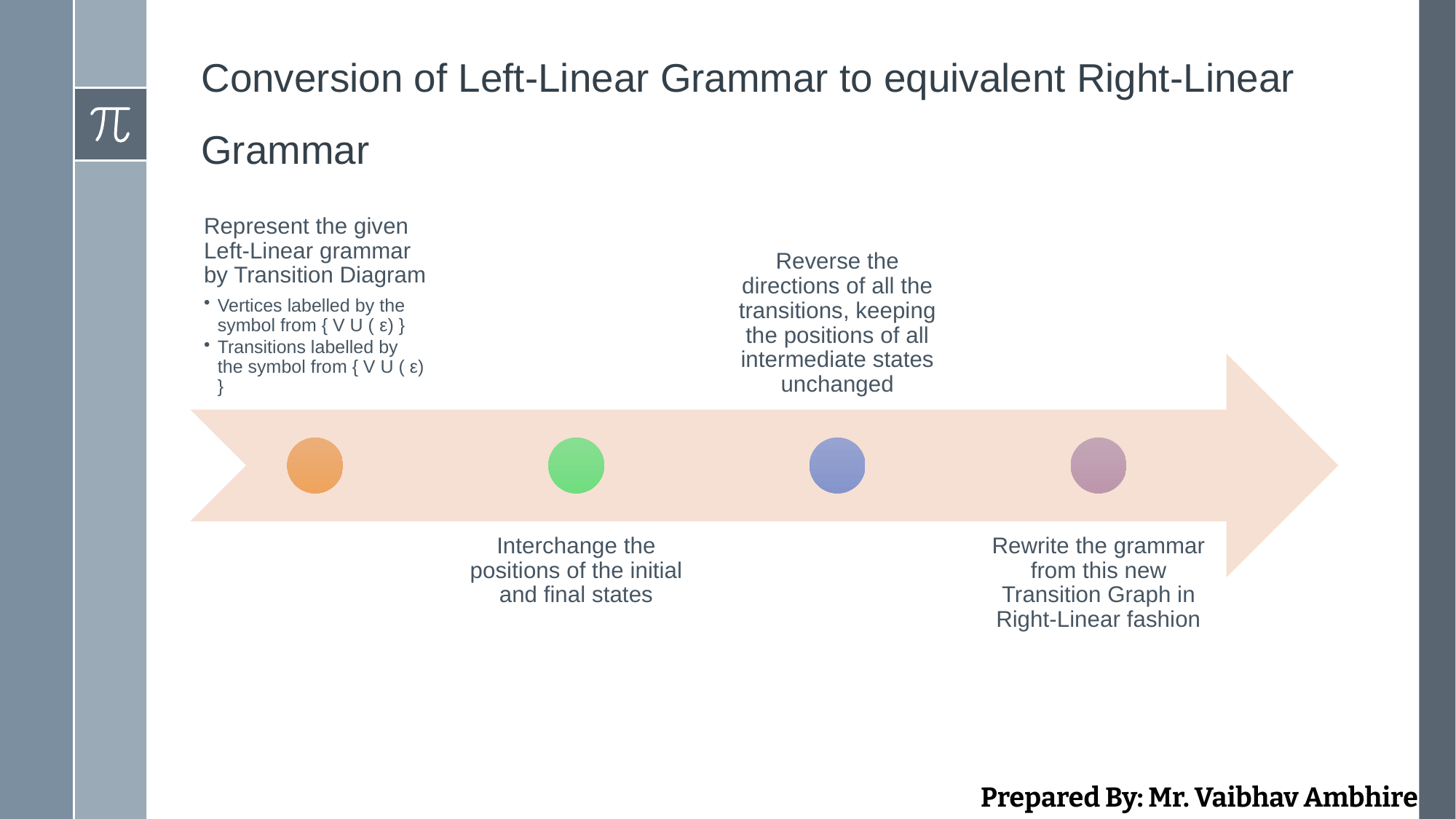

# Conversion of Left-Linear Grammar to equivalent Right-Linear Grammar
Represent the given Left-Linear grammar by Transition Diagram
Vertices labelled by the symbol from { V U ( ε) }
Transitions labelled by the symbol from { V U ( ε) }
Interchange the positions of the initial and final states
Reverse the directions of all the transitions, keeping the positions of all intermediate states unchanged
Rewrite the grammar from this new Transition Graph in Right-Linear fashion